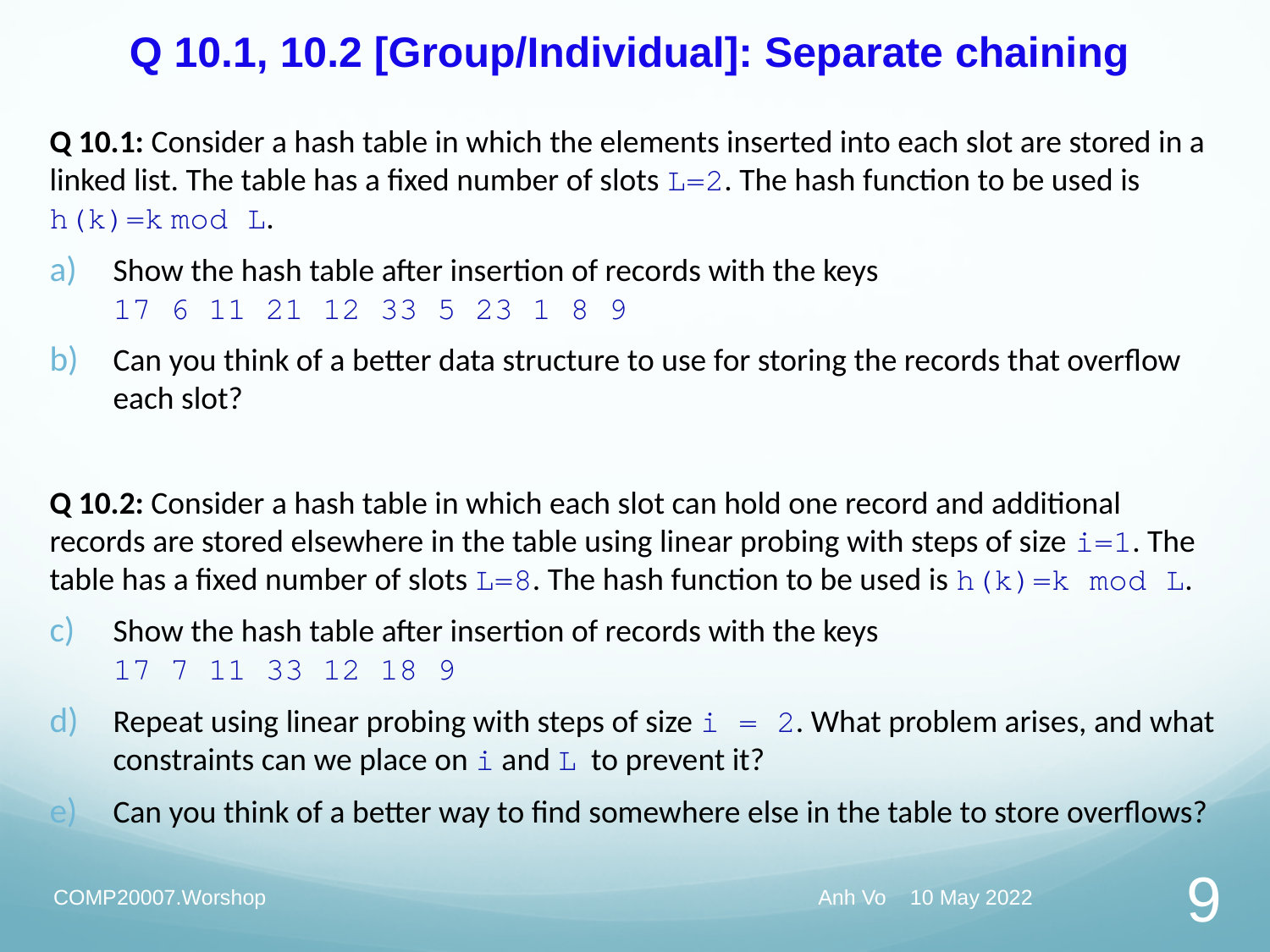

# Q 10.1, 10.2 [Group/Individual]: Separate chaining
Q 10.1: Consider a hash table in which the elements inserted into each slot are stored in a linked list. The table has a fixed number of slots L=2. The hash function to be used is      h(k)=k mod L.
Show the hash table after insertion of records with the keys
17 6 11 21 12 33 5 23 1 8 9
Can you think of a better data structure to use for storing the records that overflow each slot?

Q 10.2: Consider a hash table in which each slot can hold one record and additional records are stored elsewhere in the table using linear probing with steps of size i=1. The table has a fixed number of slots L=8. The hash function to be used is h(k)=k mod L.
Show the hash table after insertion of records with the keys
17 7 11 33 12 18 9
Repeat using linear probing with steps of size i = 2. What problem arises, and what constraints can we place on i and L  to prevent it?
Can you think of a better way to find somewhere else in the table to store overflows?

COMP20007.Worshop
Anh Vo    10 May 2022
9